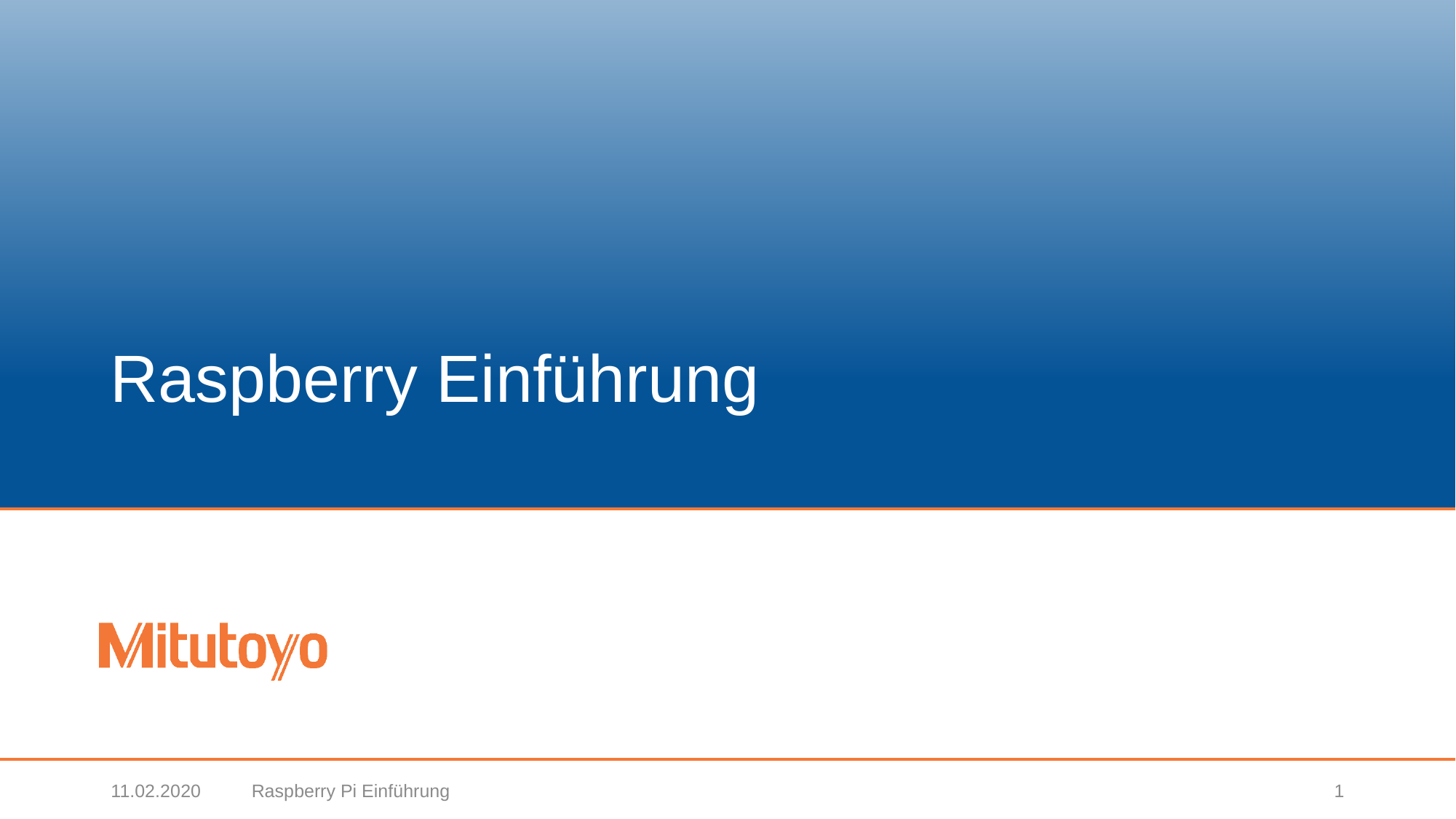

# Raspberry Einführung

11.02.2020
Raspberry Pi Einführung
1